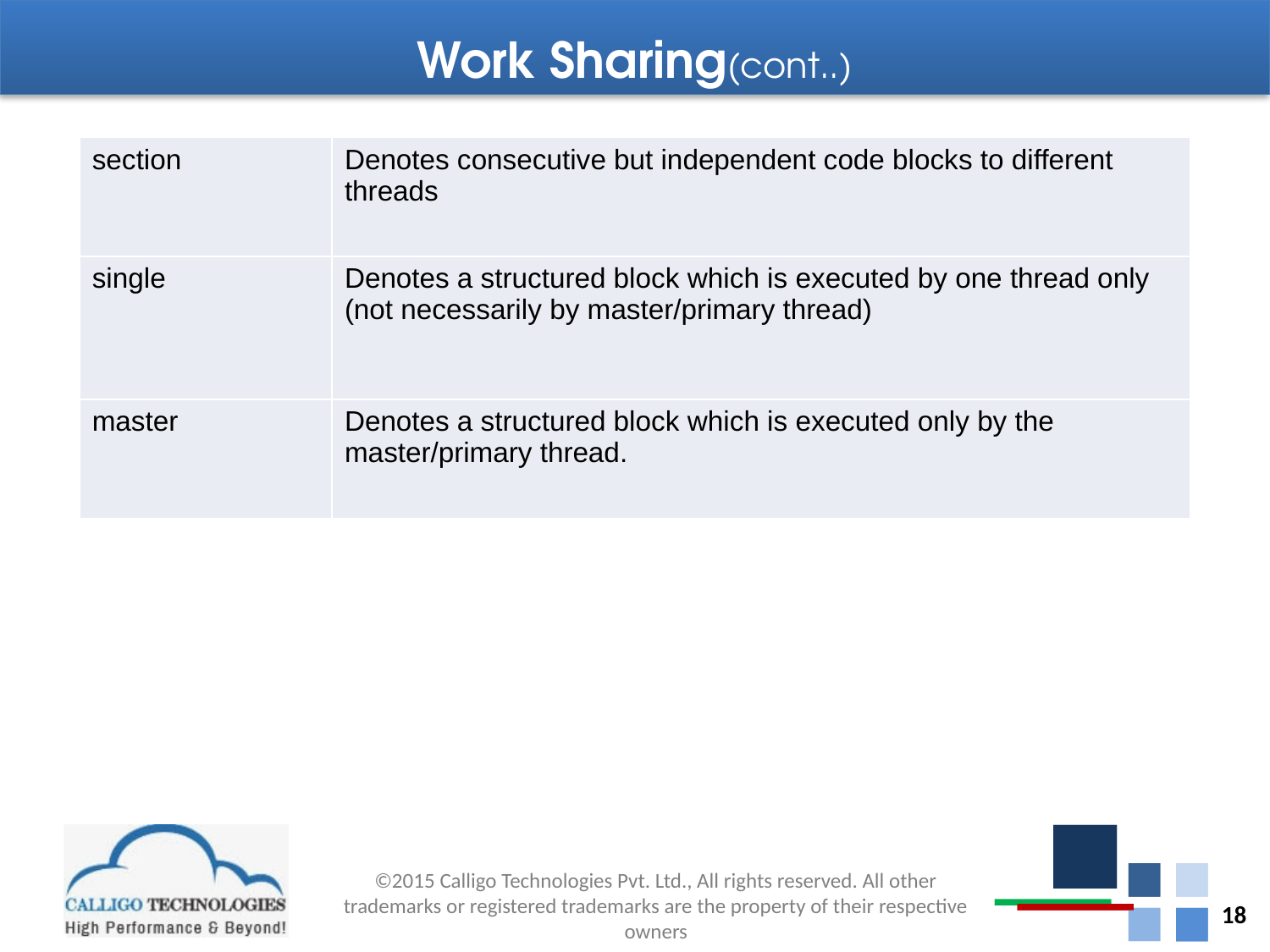

Work Sharing(cont..)
| section | Denotes consecutive but independent code blocks to different threads |
| --- | --- |
| single | Denotes a structured block which is executed by one thread only (not necessarily by master/primary thread) |
| master | Denotes a structured block which is executed only by the master/primary thread. |
18